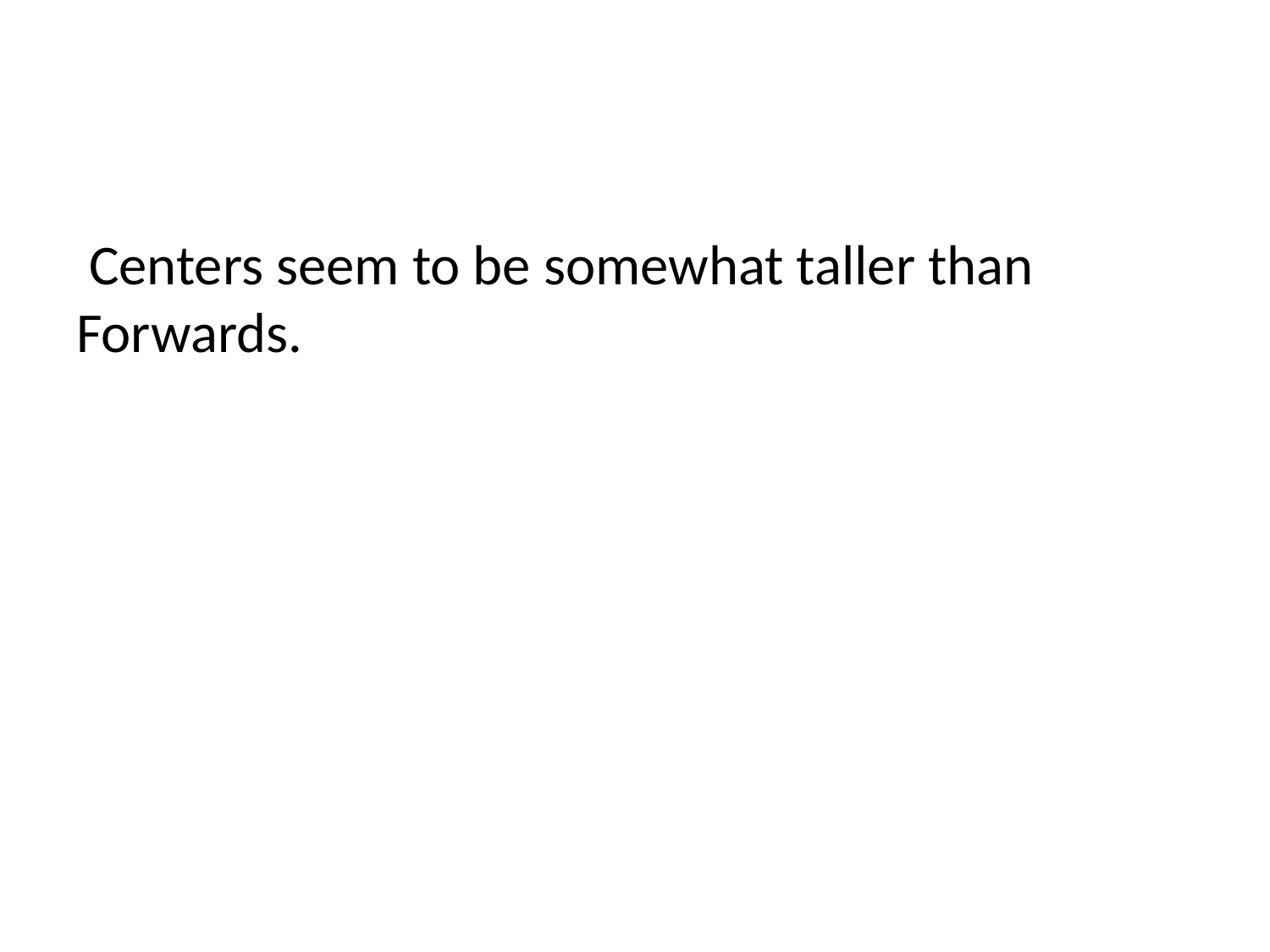

Centers seem to be somewhat taller than Forwards.